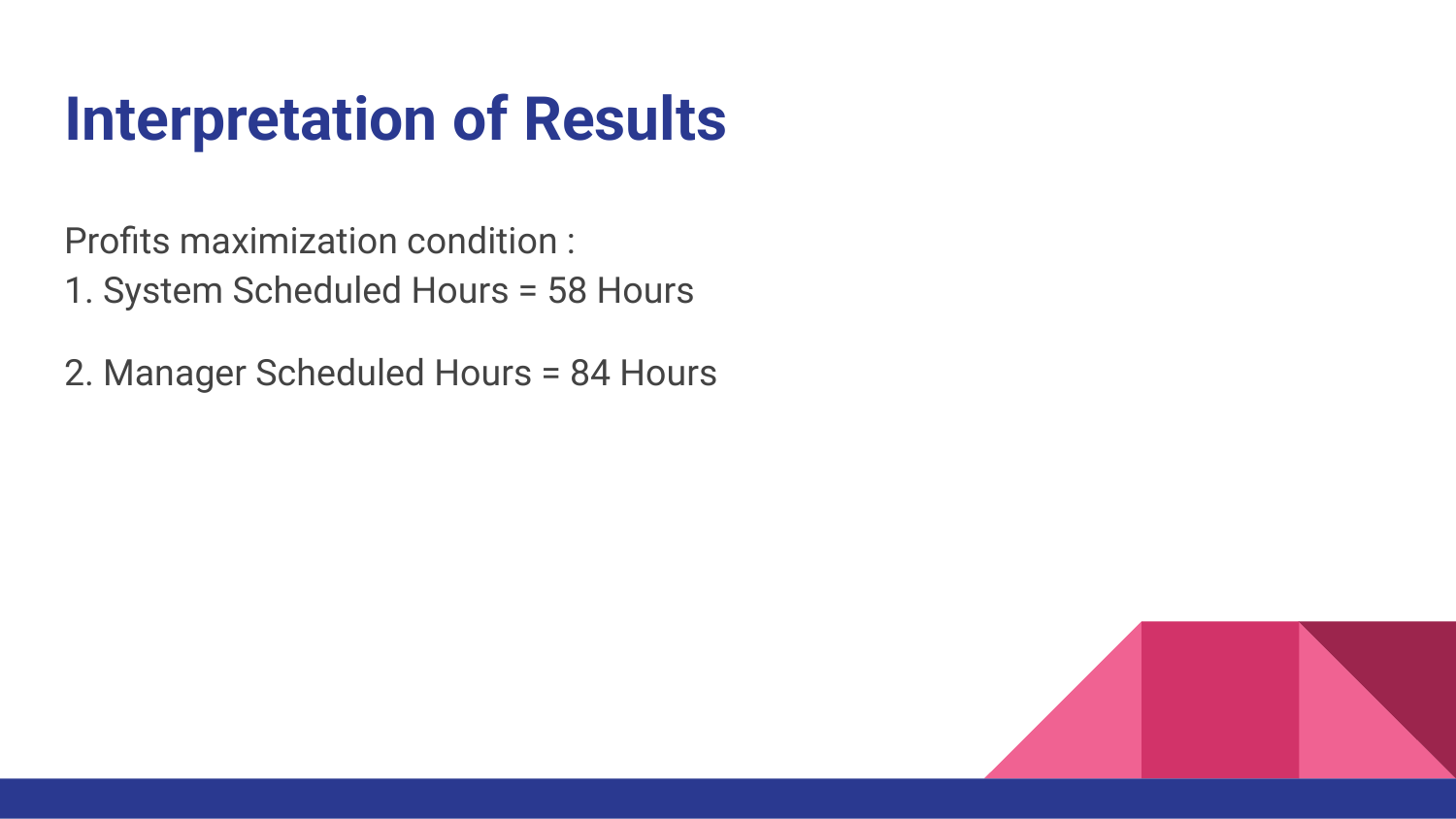

# Interpretation of Results
Profits maximization condition :
1. System Scheduled Hours = 58 Hours
2. Manager Scheduled Hours = 84 Hours